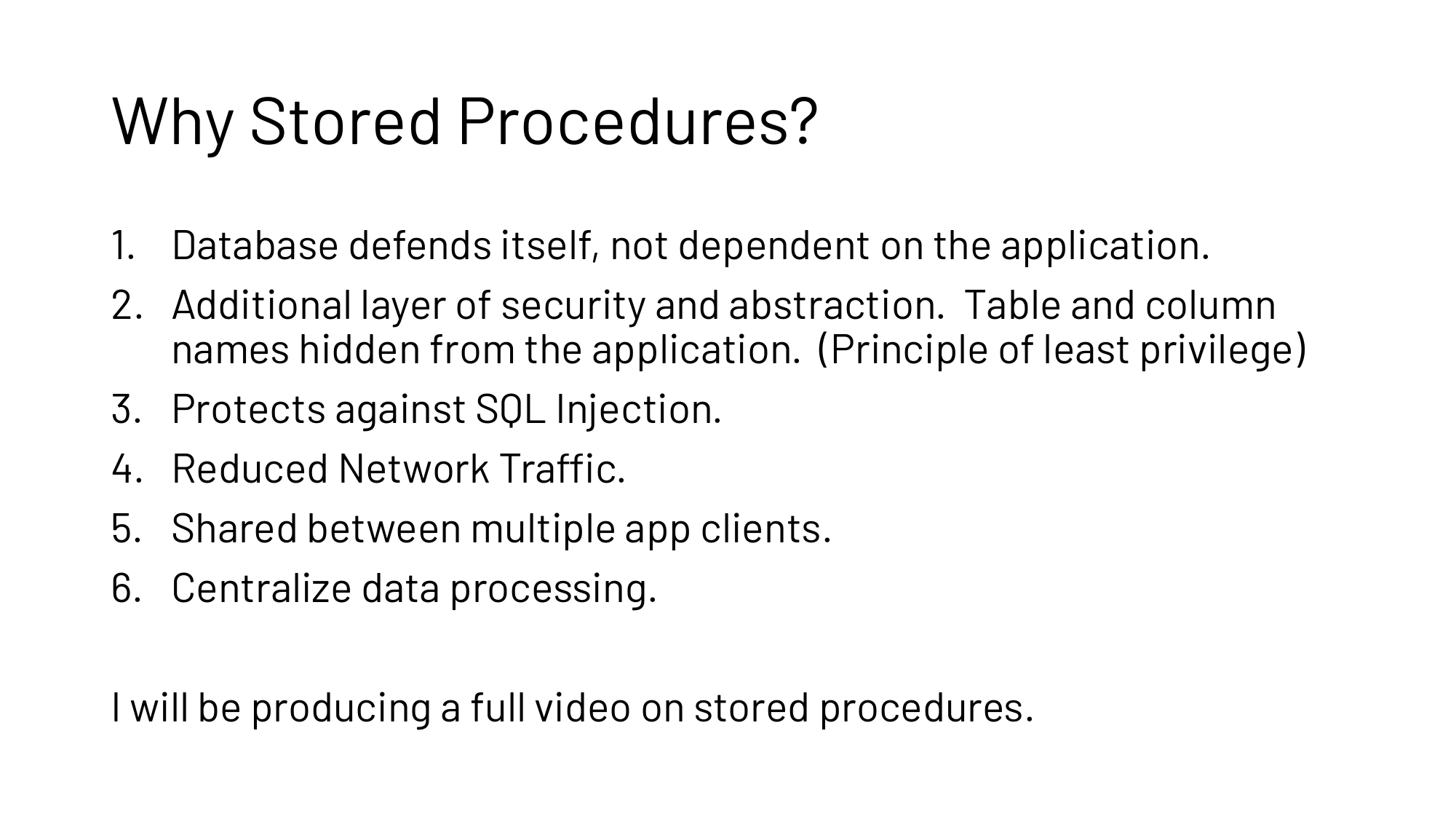

# Why Stored Procedures?
Database defends itself, not dependent on the application.
Additional layer of security and abstraction.  Table and column names hidden from the application.  (Principle of least privilege)
Protects against SQL Injection.
Reduced Network Traffic.
Shared between multiple app clients.
Centralize data processing.

I will be producing a full video on stored procedures.